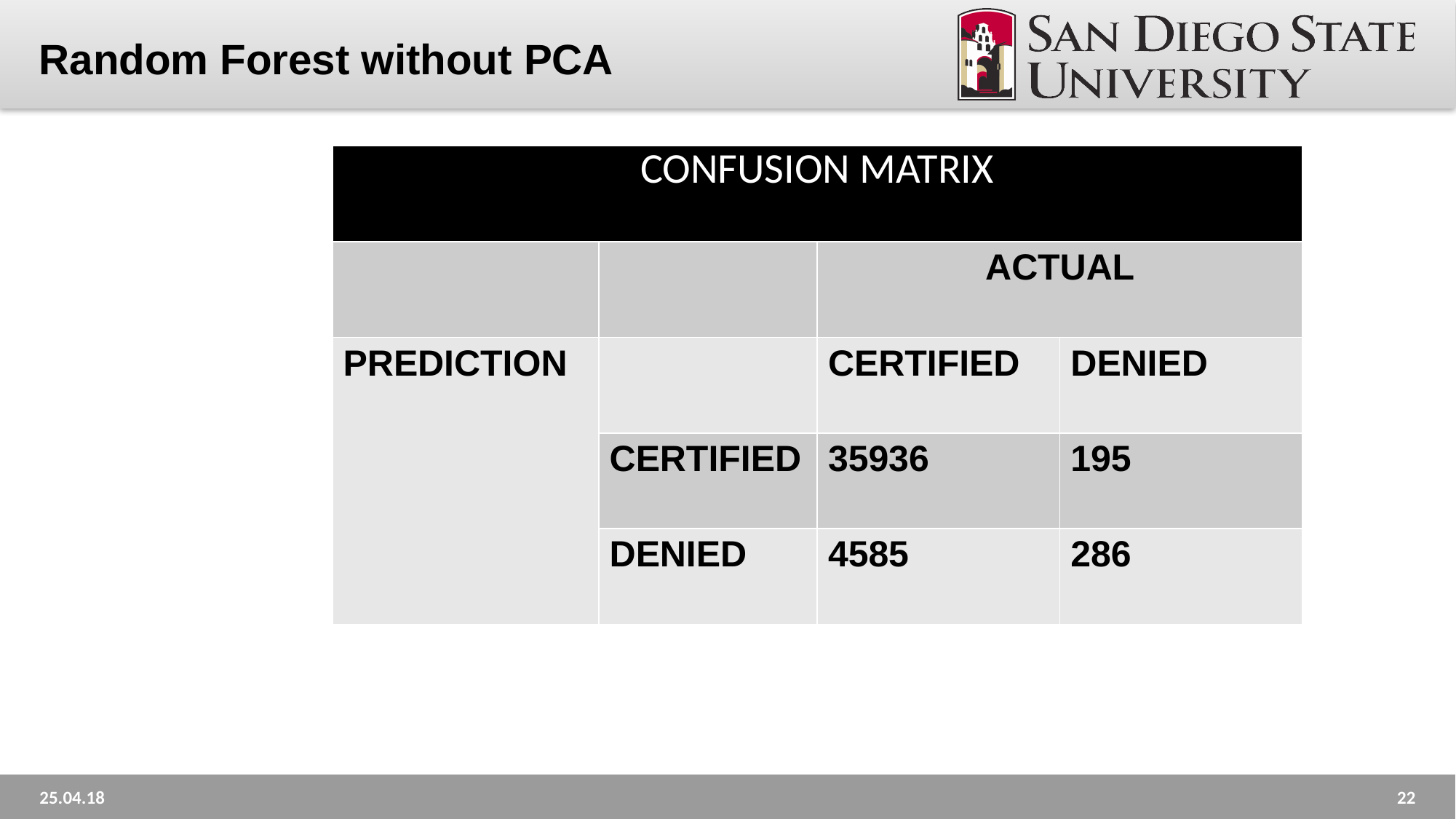

Random Forest without PCA

| CONFUSION MATRIX |  |  |  |
| --- | --- | --- | --- |
|  |  | ACTUAL |  |
| PREDICTION |  | CERTIFIED | DENIED |
|  | CERTIFIED | 35936 | 195 |
|  | DENIED | 4585 | 286 |
25.04.18
22